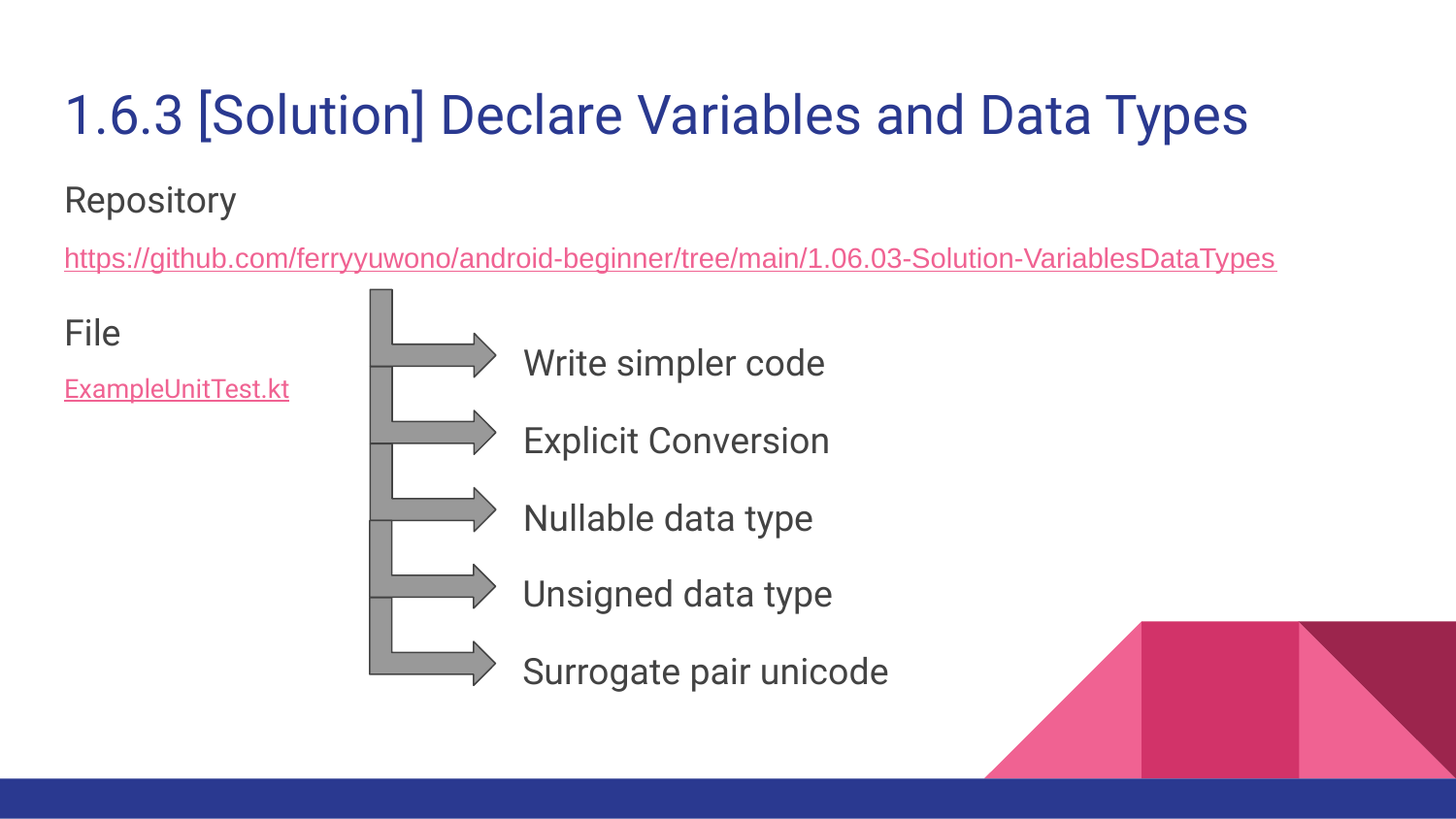

# 1.6.3 [Solution] Declare Variables and Data Types
Repository
https://github.com/ferryyuwono/android-beginner/tree/main/1.06.03-Solution-VariablesDataTypes

File
Write simpler code

ExampleUnitTest.kt
Explicit Conversion

Nullable data type

Unsigned data type

Surrogate pair unicode